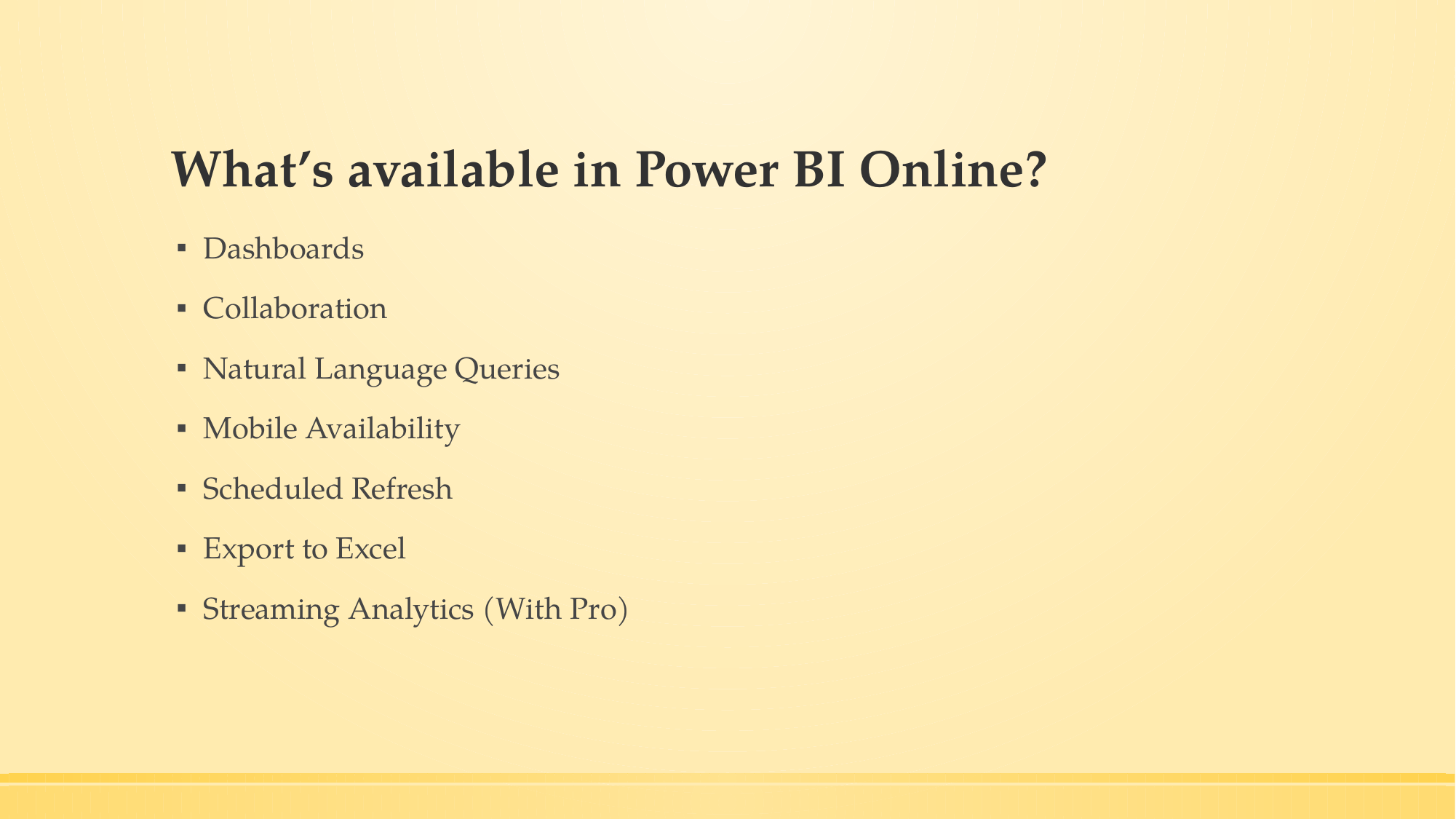

# What’s available in Power BI Online?
Dashboards
Collaboration
Natural Language Queries
Mobile Availability
Scheduled Refresh
Export to Excel
Streaming Analytics (With Pro)